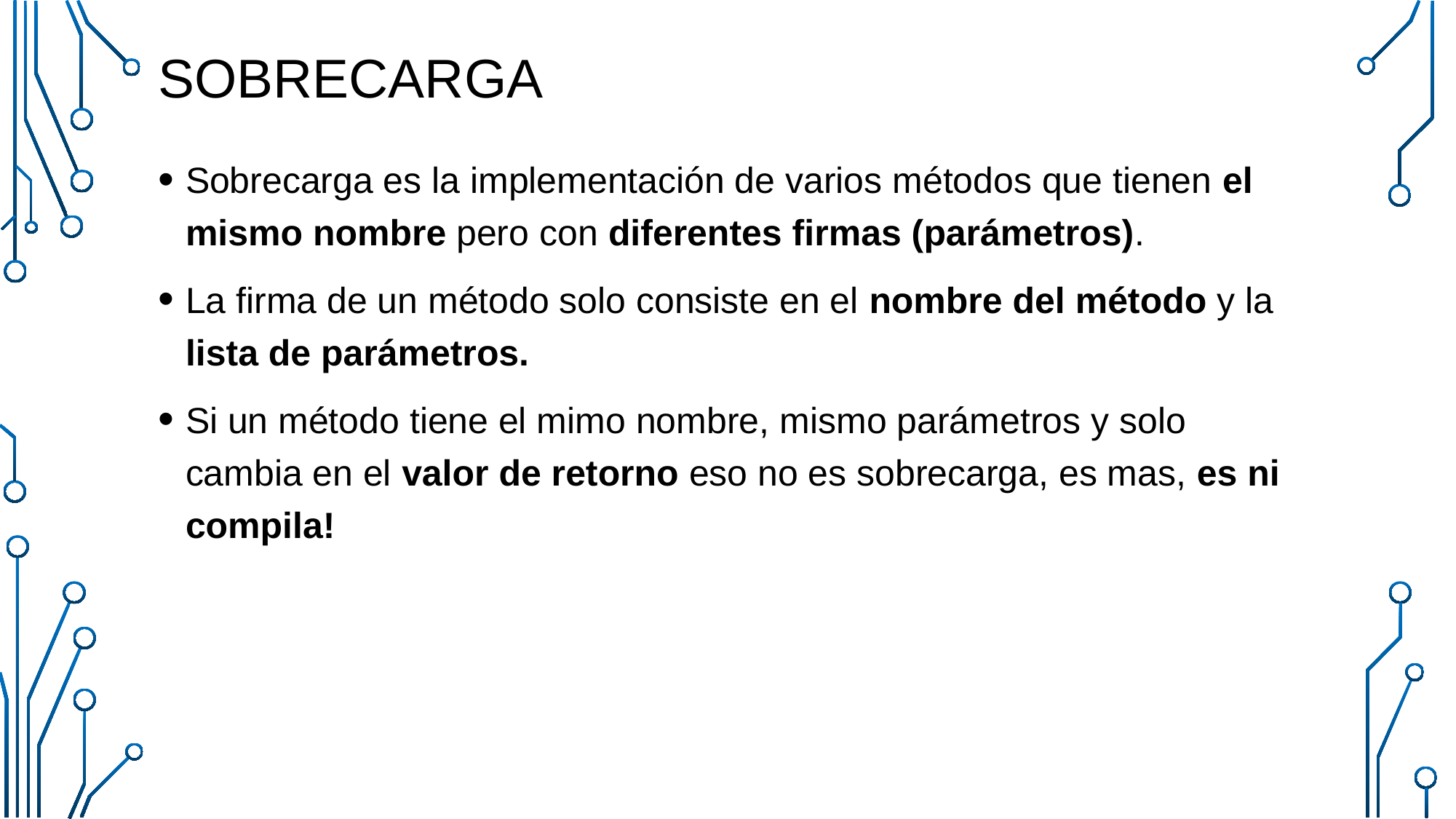

# SOBRECARGA
Sobrecarga es la implementación de varios métodos que tienen el mismo nombre pero con diferentes firmas (parámetros).
La firma de un método solo consiste en el nombre del método y la lista de parámetros.
Si un método tiene el mimo nombre, mismo parámetros y solo cambia en el valor de retorno eso no es sobrecarga, es mas, es ni compila!